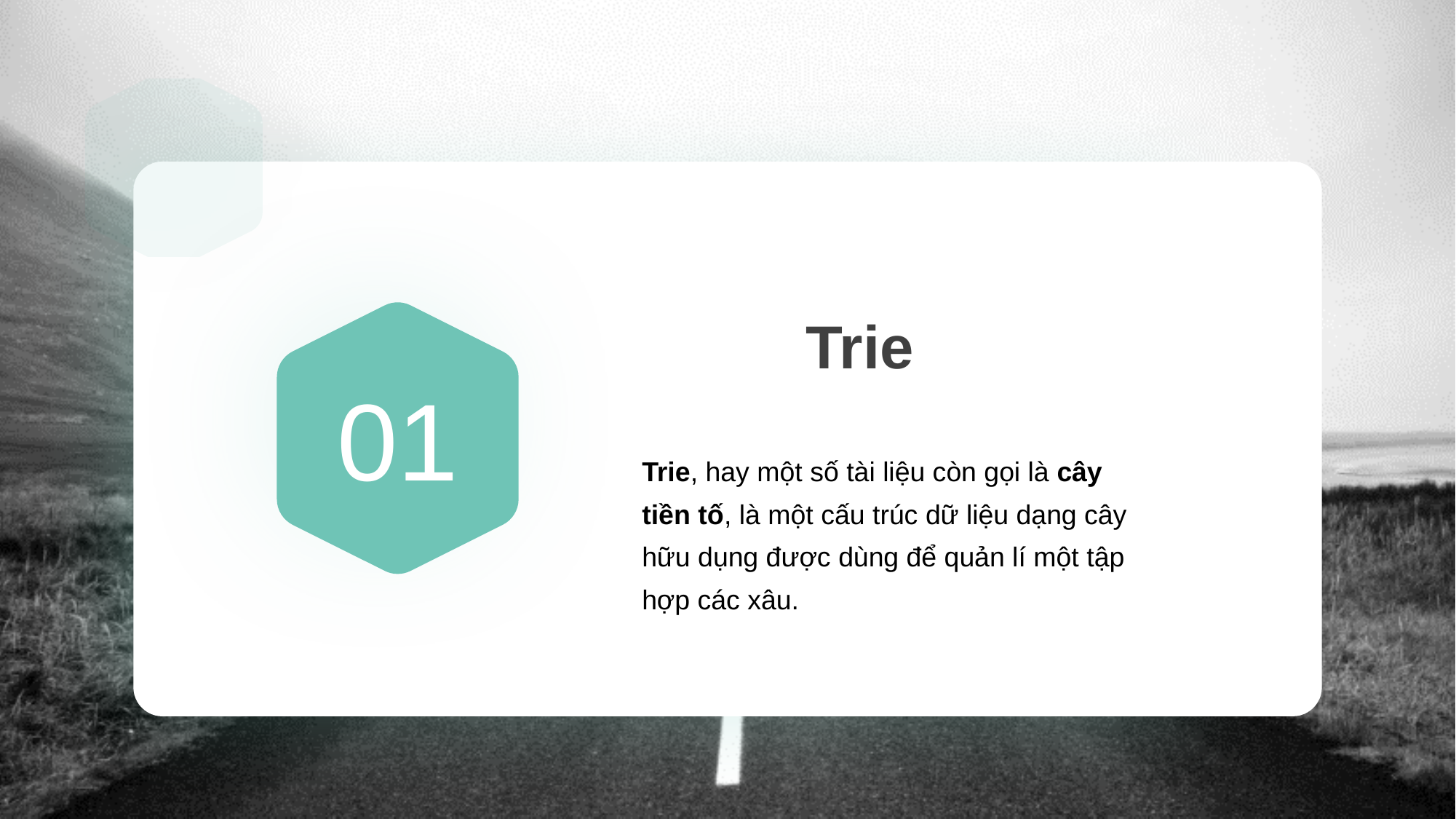

Trie

01
Trie, hay một số tài liệu còn gọi là cây tiền tố, là một cấu trúc dữ liệu dạng cây hữu dụng được dùng để quản lí một tập hợp các xâu.